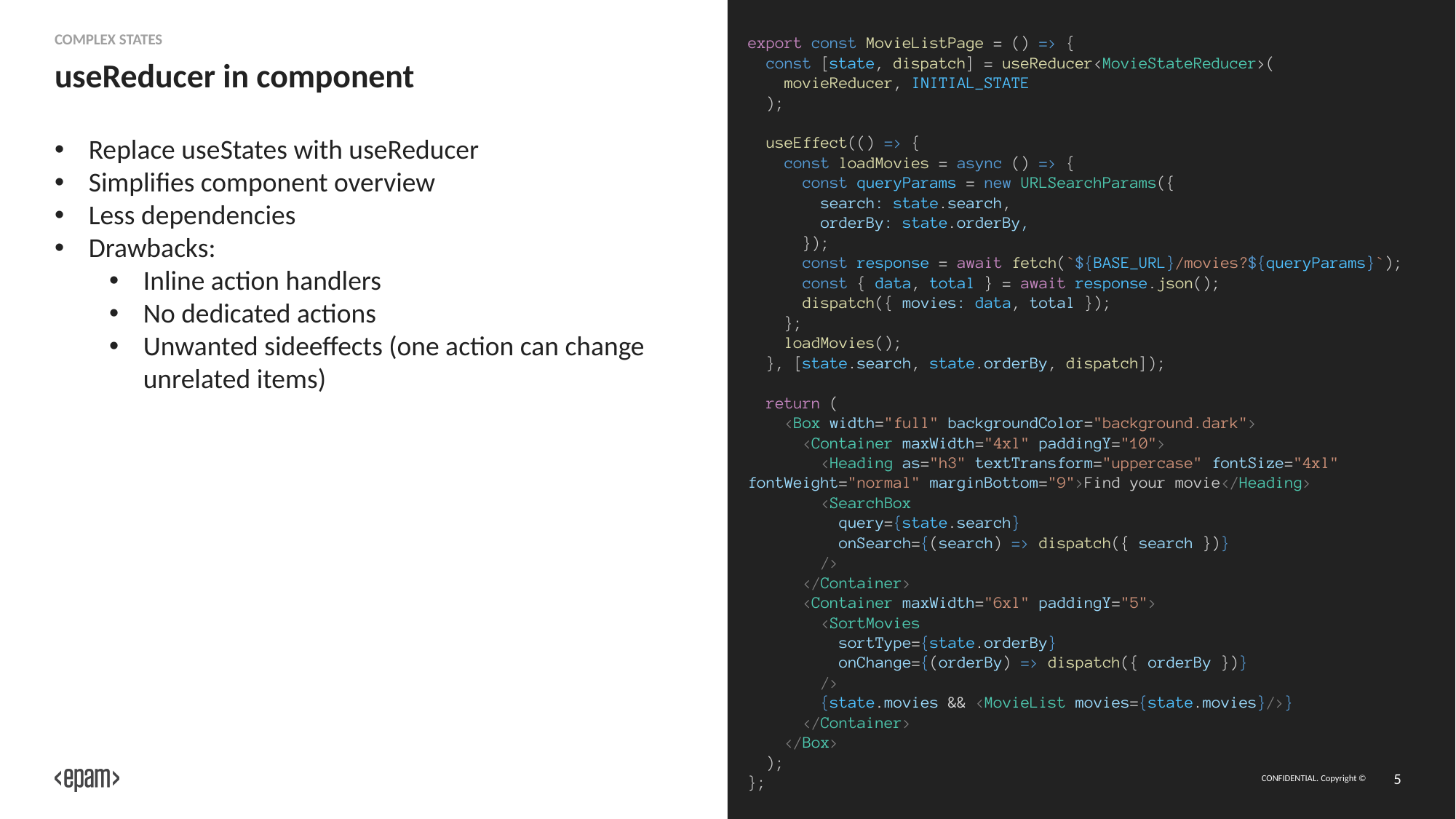

export const MovieListPage = () => {
  const [state, dispatch] = useReducer<MovieStateReducer>(
    movieReducer, INITIAL_STATE
  );

  useEffect(() => {
    const loadMovies = async () => {
      const queryParams = new URLSearchParams({
        search: state.search,
        orderBy: state.orderBy,
      });
      const response = await fetch(`${BASE_URL}/movies?${queryParams}`);
      const { data, total } = await response.json();
      dispatch({ movies: data, total });
    };
    loadMovies();
  }, [state.search, state.orderBy, dispatch]);

  return (
    <Box width="full" backgroundColor="background.dark">
      <Container maxWidth="4xl" paddingY="10">
        <Heading as="h3" textTransform="uppercase" fontSize="4xl" fontWeight="normal" marginBottom="9">Find your movie</Heading>
        <SearchBox
          query={state.search}
          onSearch={(search) => dispatch({ search })}
        />
      </Container>
      <Container maxWidth="6xl" paddingY="5">
        <SortMovies
          sortType={state.orderBy}
          onChange={(orderBy) => dispatch({ orderBy })}
        />
        {state.movies && <MovieList movies={state.movies}/>}
      </Container>
    </Box>
  );
};

Complex States
# useReducer in component
Replace useStates with useReducer
Simplifies component overview
Less dependencies
Drawbacks:
Inline action handlers
No dedicated actions
Unwanted sideeffects (one action can change unrelated items)